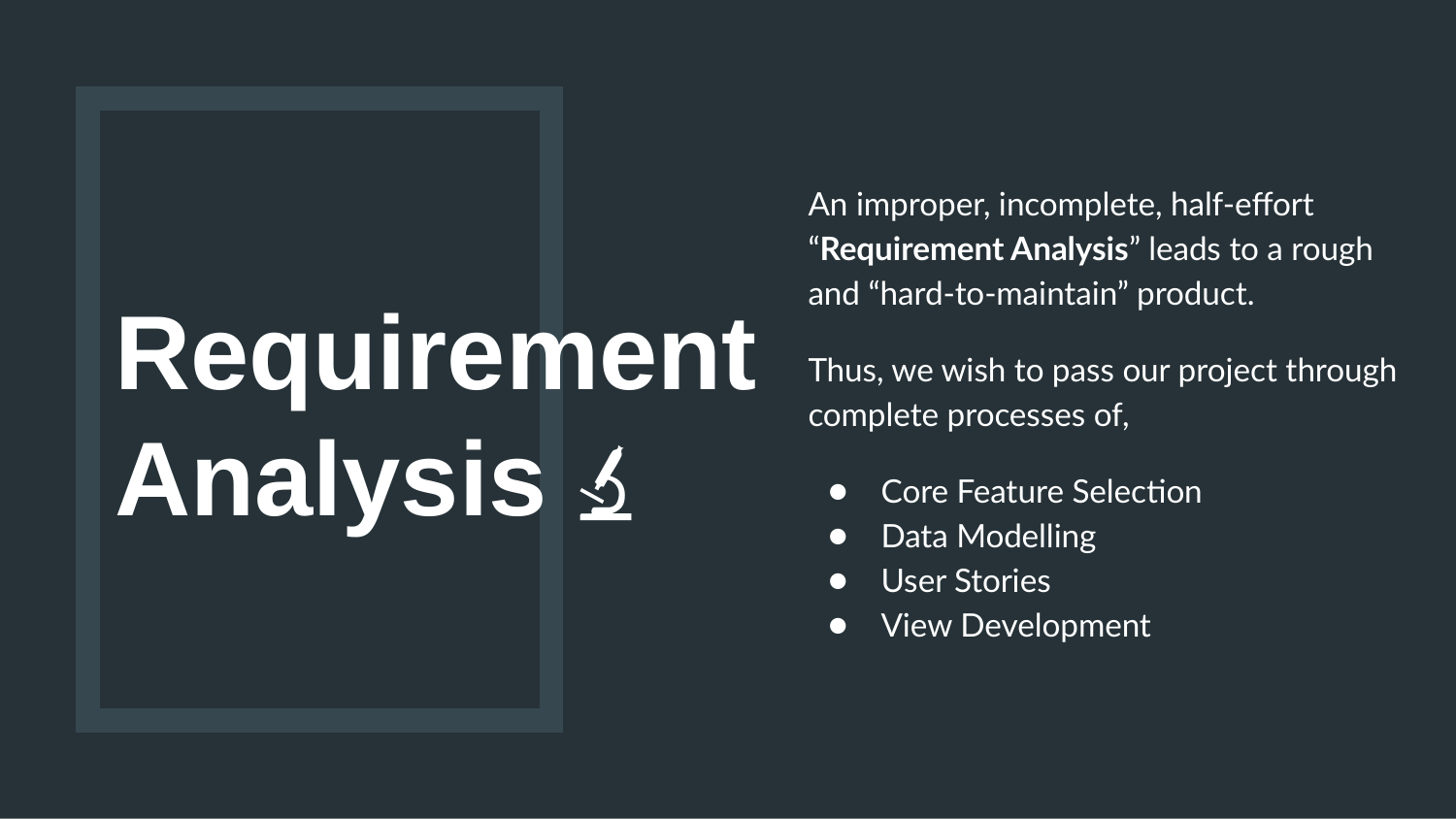

# Requirement Analysis 🔬
An improper, incomplete, half-effort “Requirement Analysis” leads to a rough and “hard-to-maintain” product.
Thus, we wish to pass our project through complete processes of,
Core Feature Selection
Data Modelling
User Stories
View Development